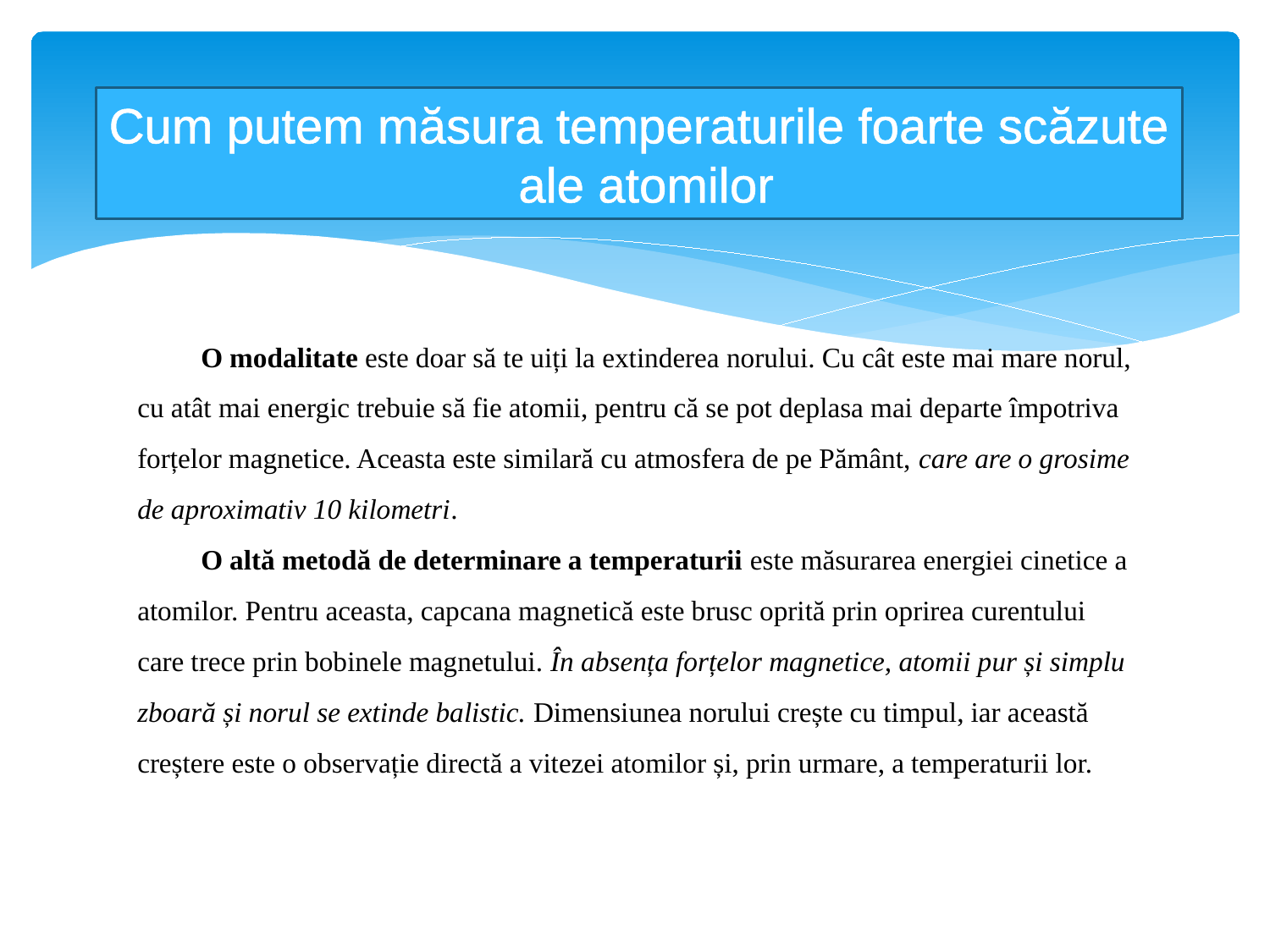

Cum putem măsura temperaturile foarte scăzute
 ale atomilor
O modalitate este doar să te uiți la extinderea norului. Cu cât este mai mare norul, cu atât mai energic trebuie să fie atomii, pentru că se pot deplasa mai departe împotriva forțelor magnetice. Aceasta este similară cu atmosfera de pe Pământ, care are o grosime de aproximativ 10 kilometri.
O altă metodă de determinare a temperaturii este măsurarea energiei cinetice a atomilor. Pentru aceasta, capcana magnetică este brusc oprită prin oprirea curentului care trece prin bobinele magnetului. În absența forțelor magnetice, atomii pur și simplu zboară și norul se extinde balistic. Dimensiunea norului crește cu timpul, iar această creștere este o observație directă a vitezei atomilor și, prin urmare, a temperaturii lor.